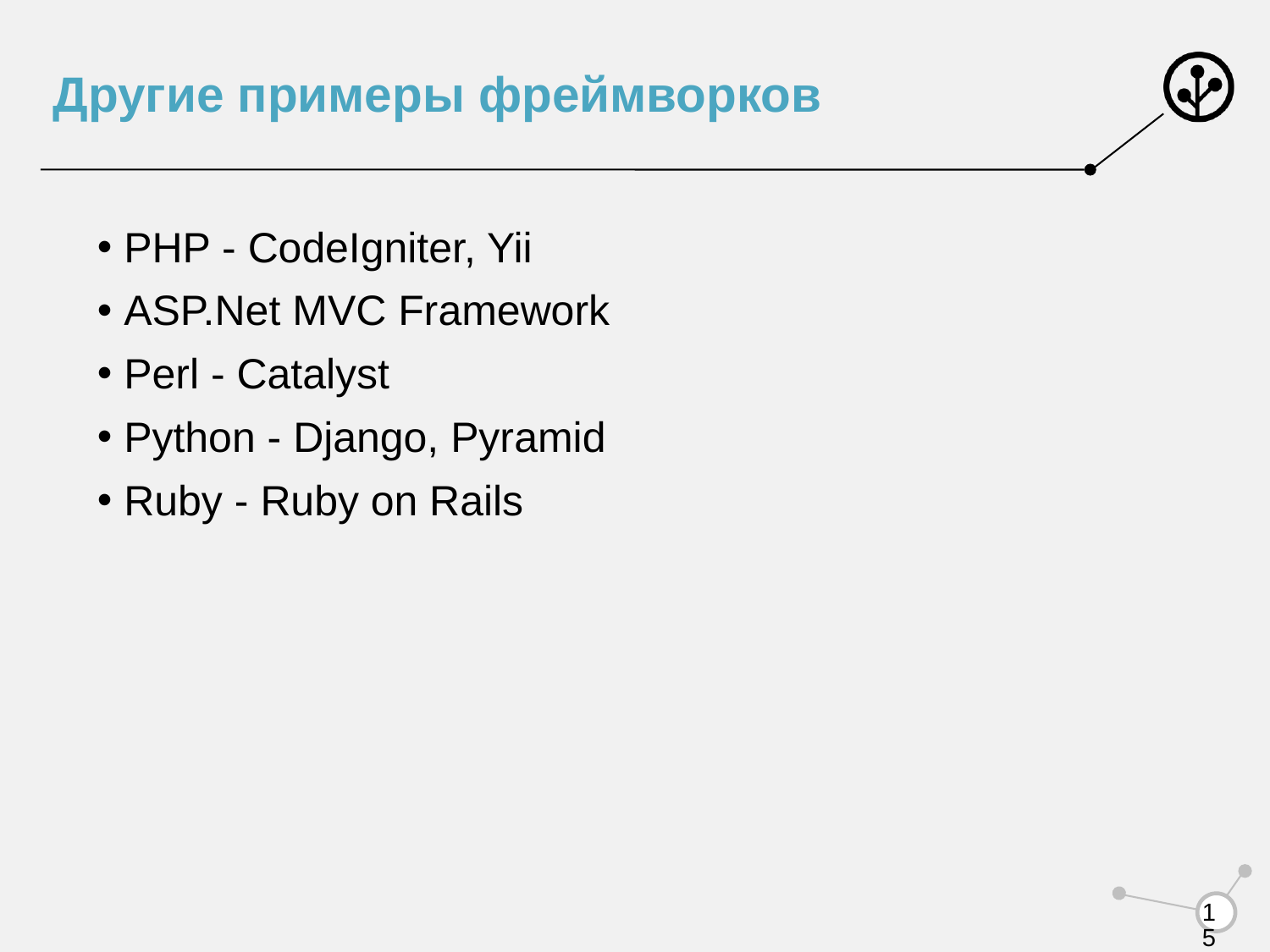

# Другие примеры фреймворков
 PHP - CodeIgniter, Yii
 ASP.Net MVC Framework
 Perl - Catalyst
 Python - Django, Pyramid
 Ruby - Ruby on Rails
15